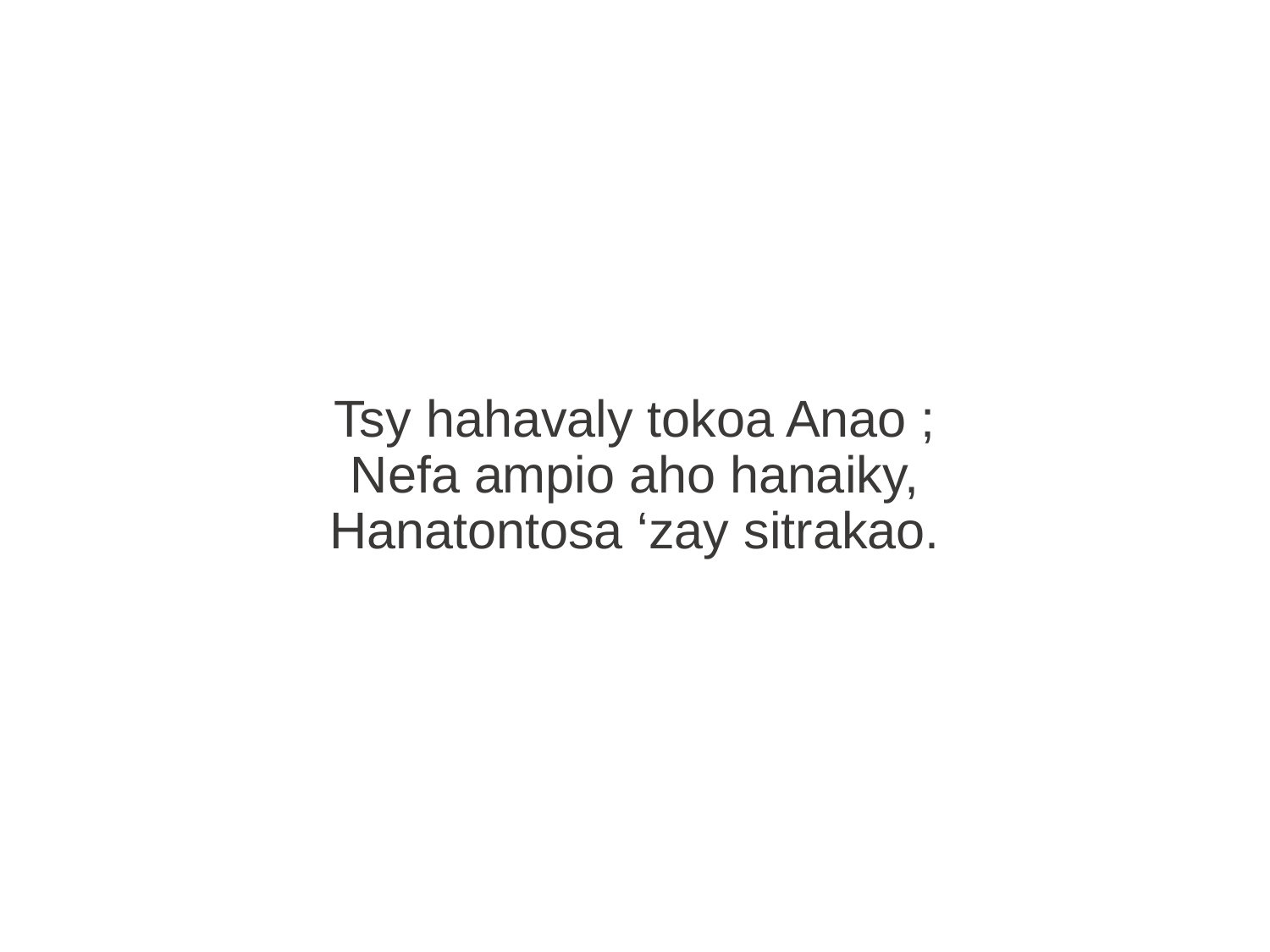

Tsy hahavaly tokoa Anao ;
Nefa ampio aho hanaiky,
Hanatontosa ‘zay sitrakao.